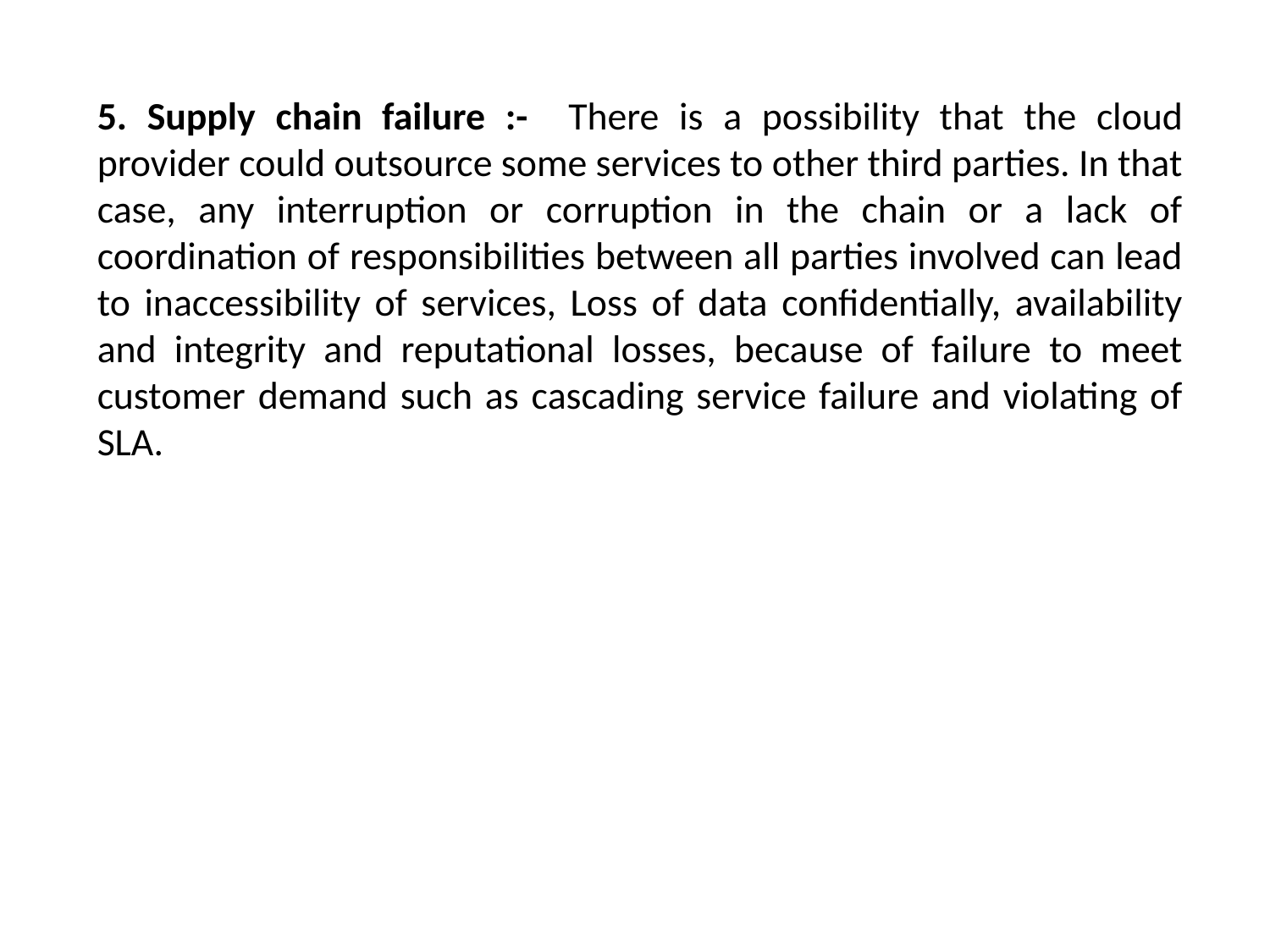

5. Supply chain failure :-  There is a possibility that the cloud provider could outsource some services to other third parties. In that case, any interruption or corruption in the chain or a lack of coordination of responsibilities between all parties involved can lead to inaccessibility of services, Loss of data confidentially, availability and integrity and reputational losses, because of failure to meet customer demand such as cascading service failure and violating of SLA.